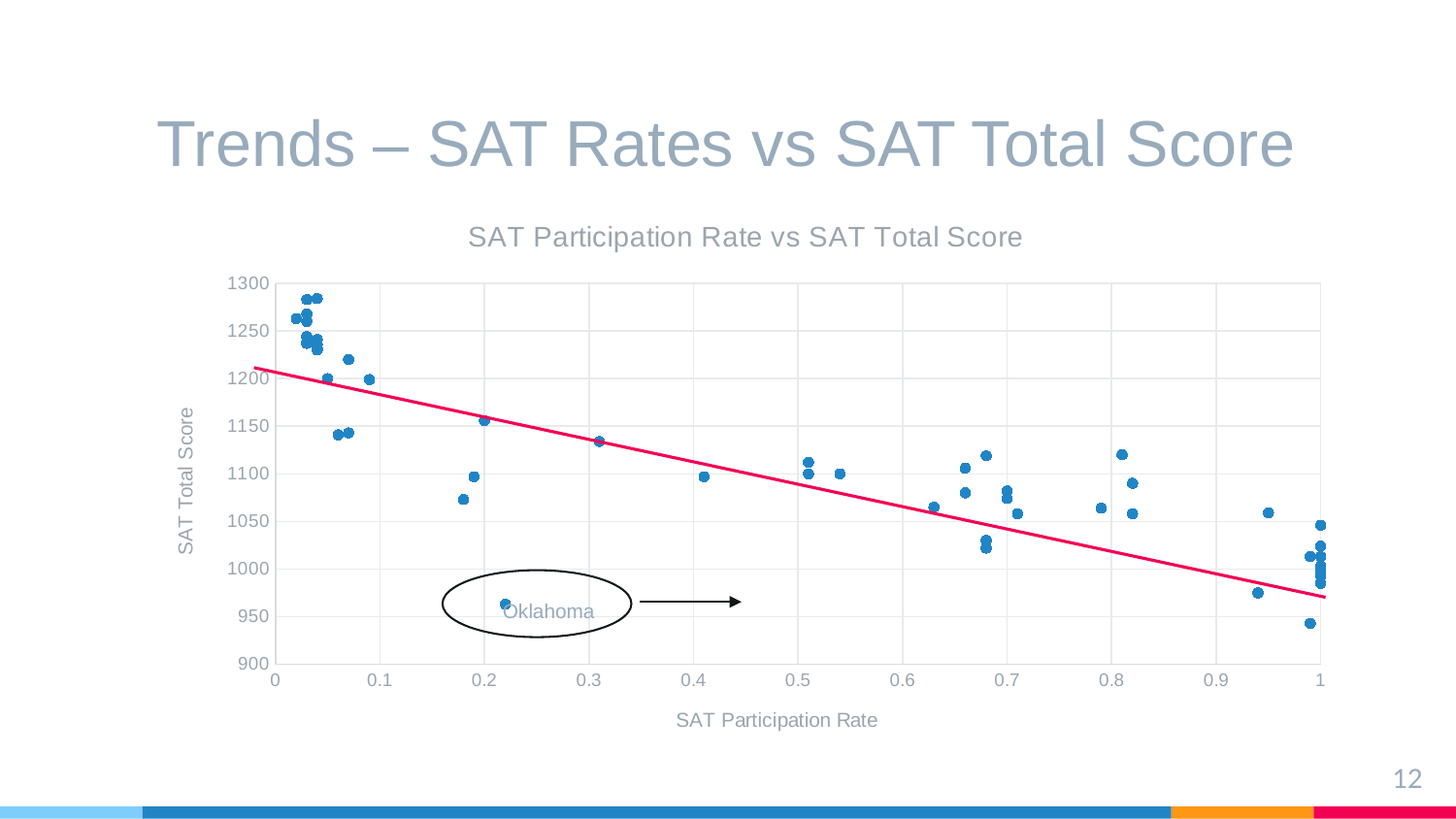

# Trends – SAT Rates vs SAT Total Score

### Chart: SAT Participation Rate vs SAT Total Score

| Category | total_sat |
|---|---|
Oklahoma
12